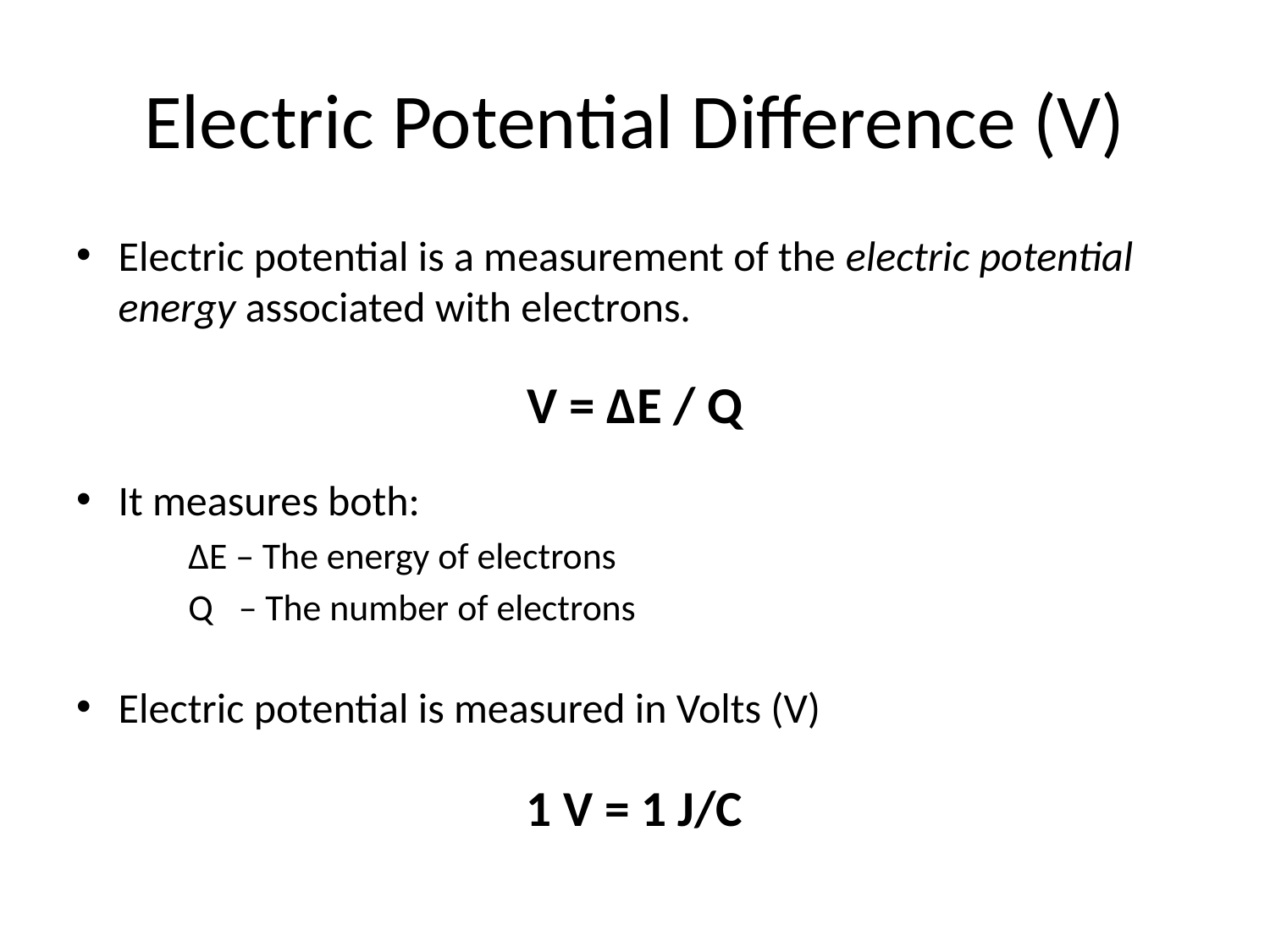

# Electric Potential Difference (V)
Electric potential is a measurement of the electric potential energy associated with electrons.

V = ΔE / Q

It measures both:
ΔE – The energy of electrons
Q   – The number of electrons

Electric potential is measured in Volts (V)

1 V = 1 J/C